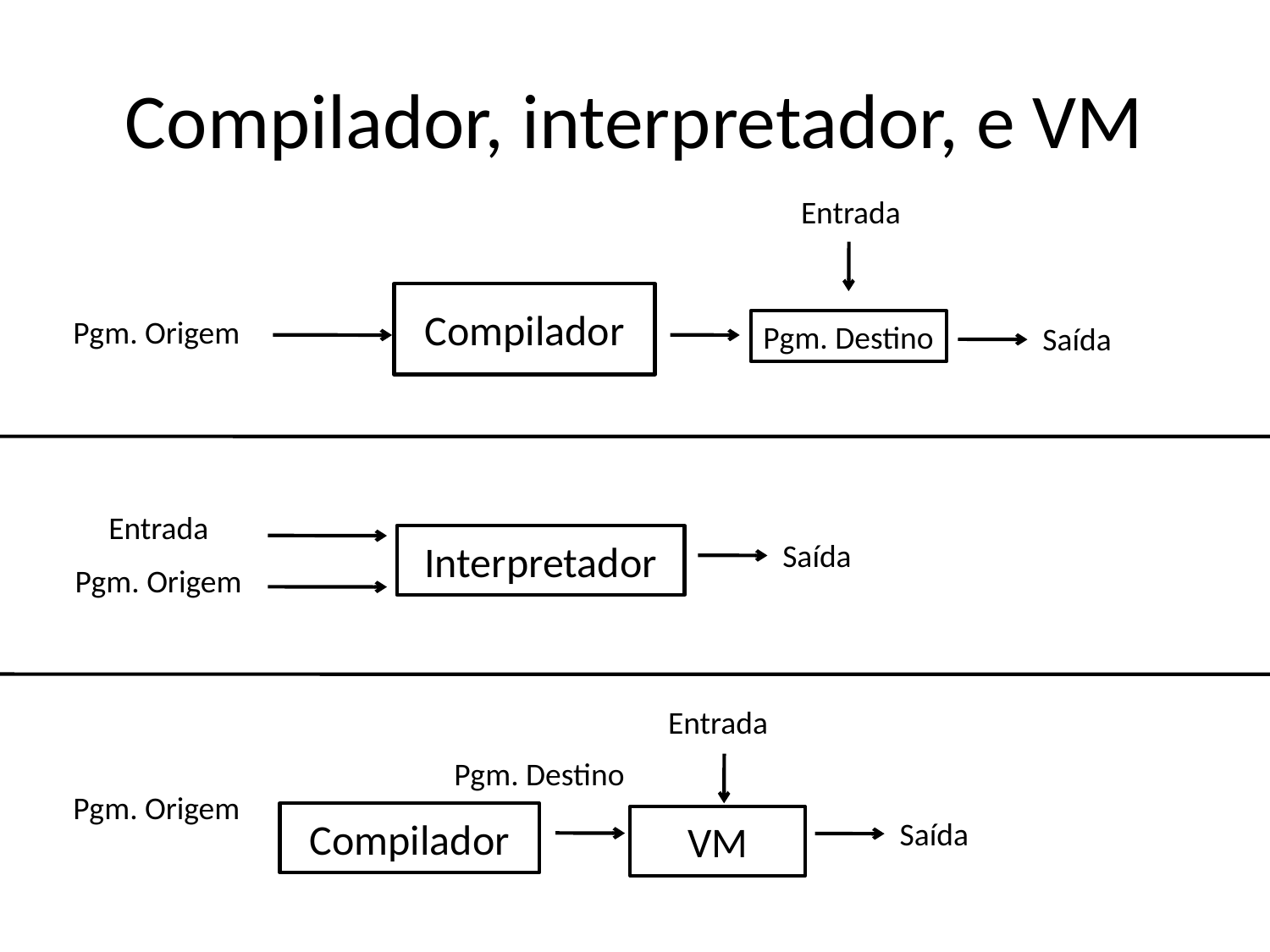

# Compilador, interpretador, e VM
Entrada

Compilador
Pgm. Origem
Pgm. Destino
Saída
Entrada
Interpretador
Saída
Pgm. Origem
Entrada
Pgm. Destino
Pgm. Origem
Compilador
VM
Saída